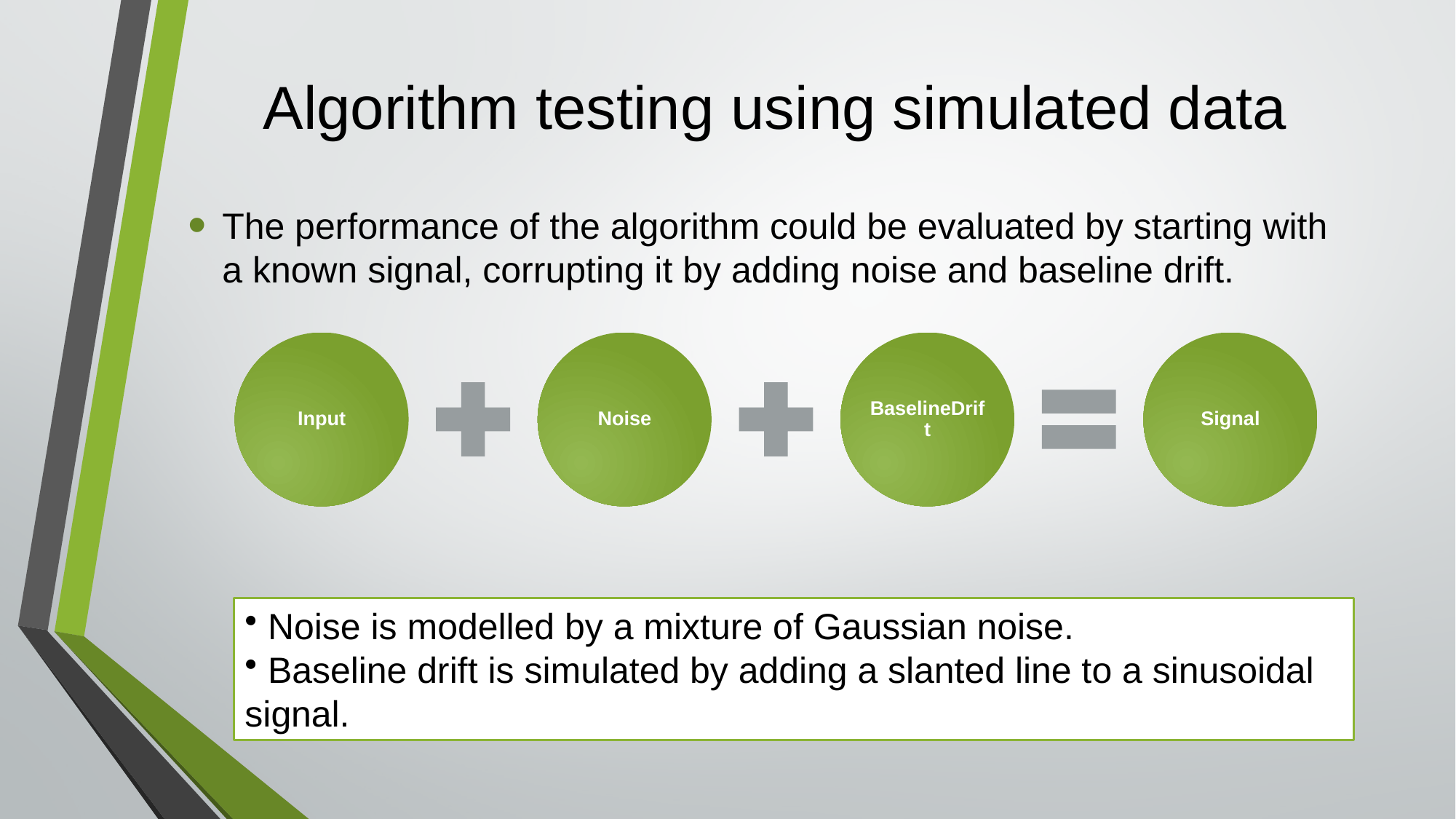

# Algorithm testing using simulated data
The performance of the algorithm could be evaluated by starting with a known signal, corrupting it by adding noise and baseline drift.
Input

Noise

BaselineDrift

Signal
 Noise is modelled by a mixture of Gaussian noise.​
 Baseline drift is simulated by adding a slanted line to a sinusoidal signal.